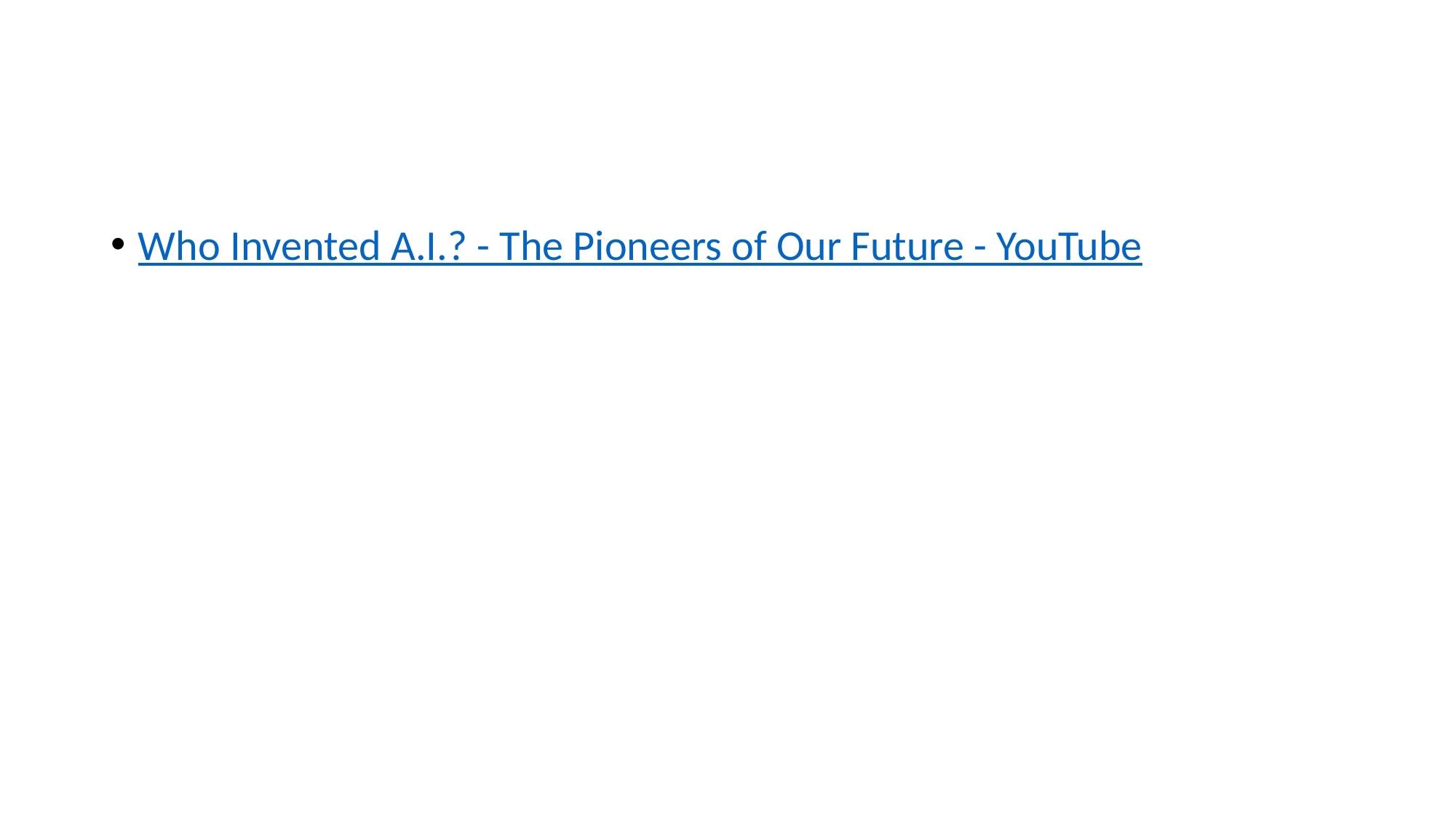

#
Who Invented A.I.? - The Pioneers of Our Future - YouTube